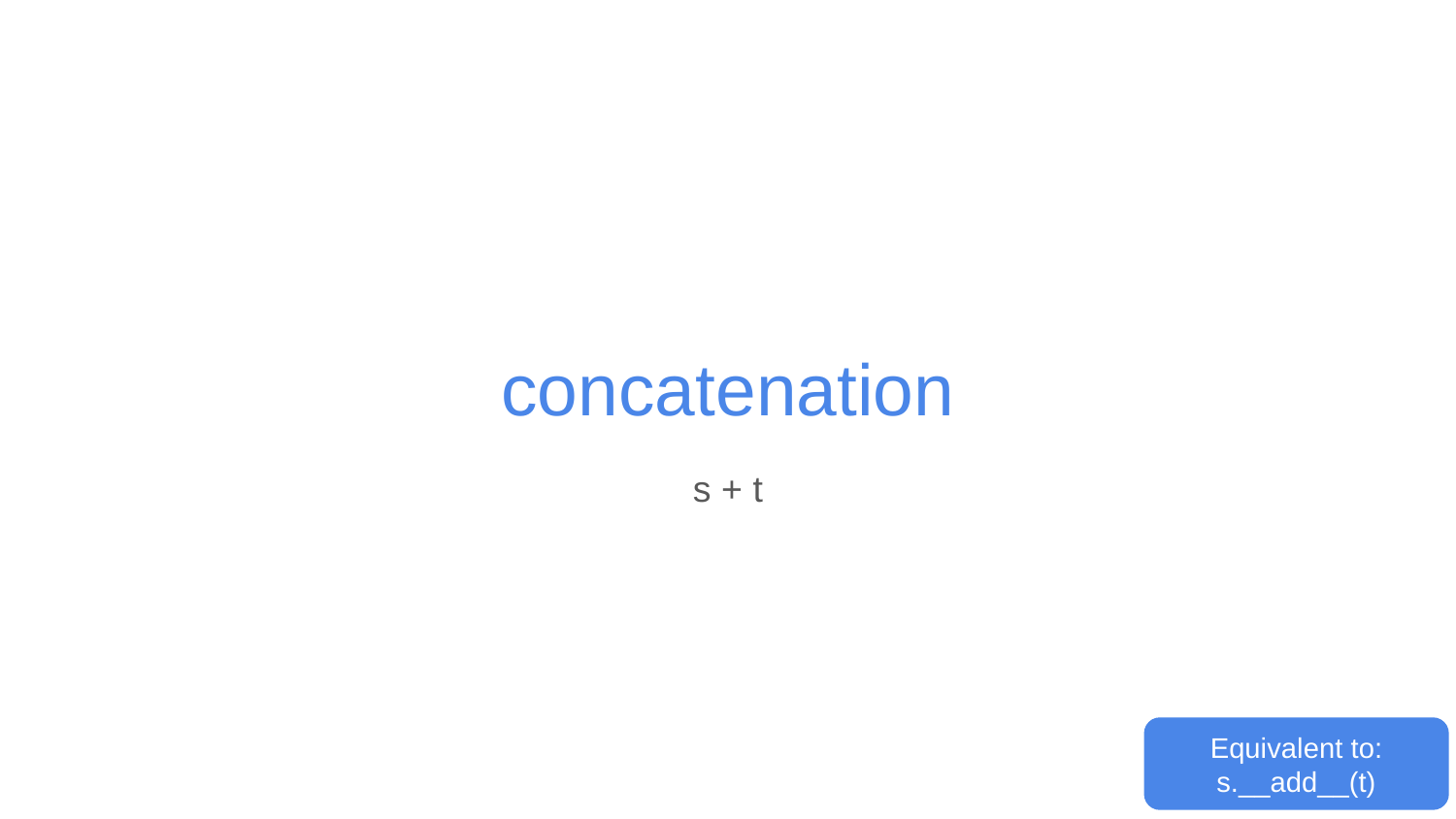

# concatenation
s + t
Equivalent to:
s.__add__(t)